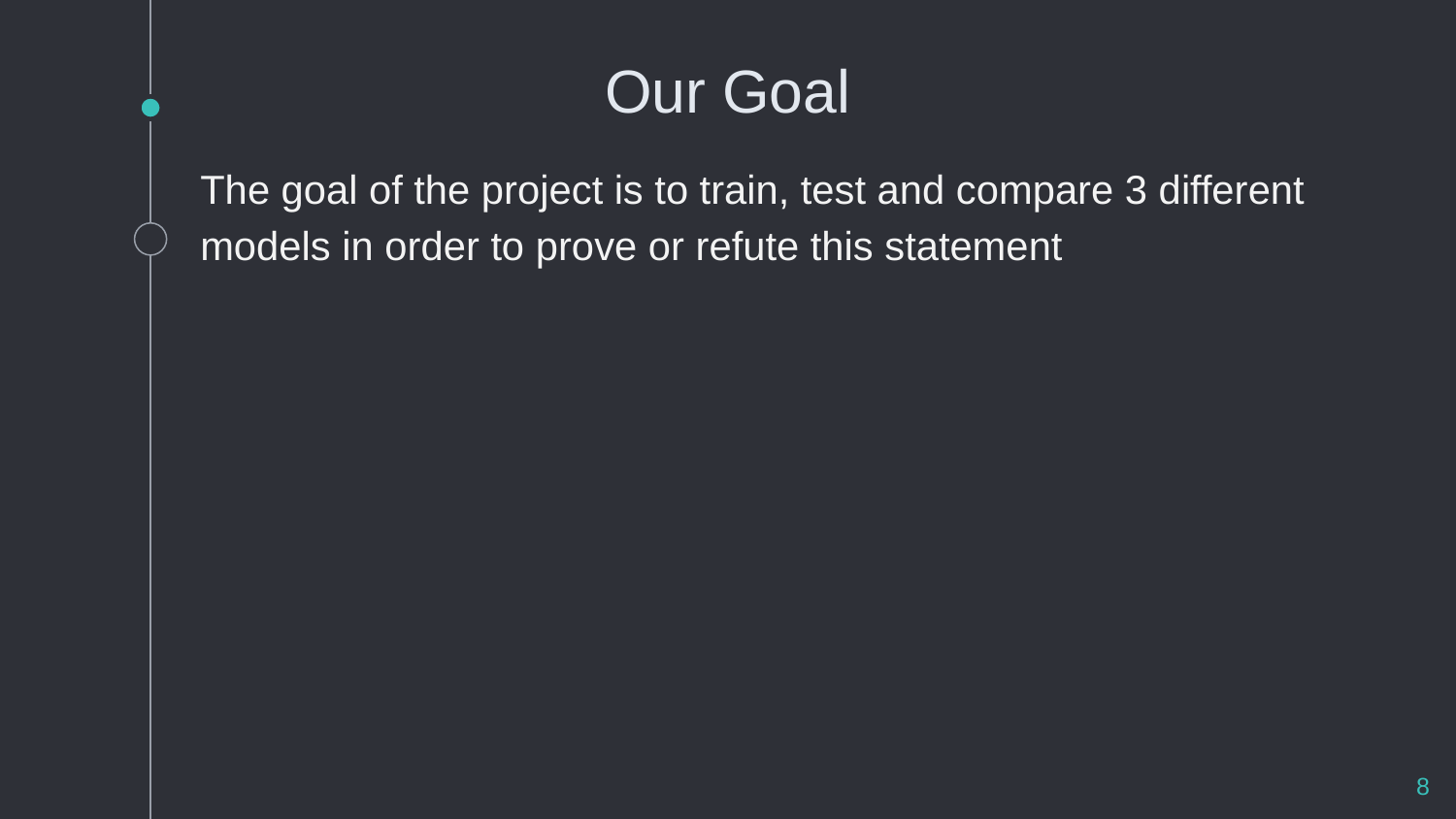

# Our Goal
The goal of the project is to train, test and compare 3 different models in order to prove or refute this statement

8